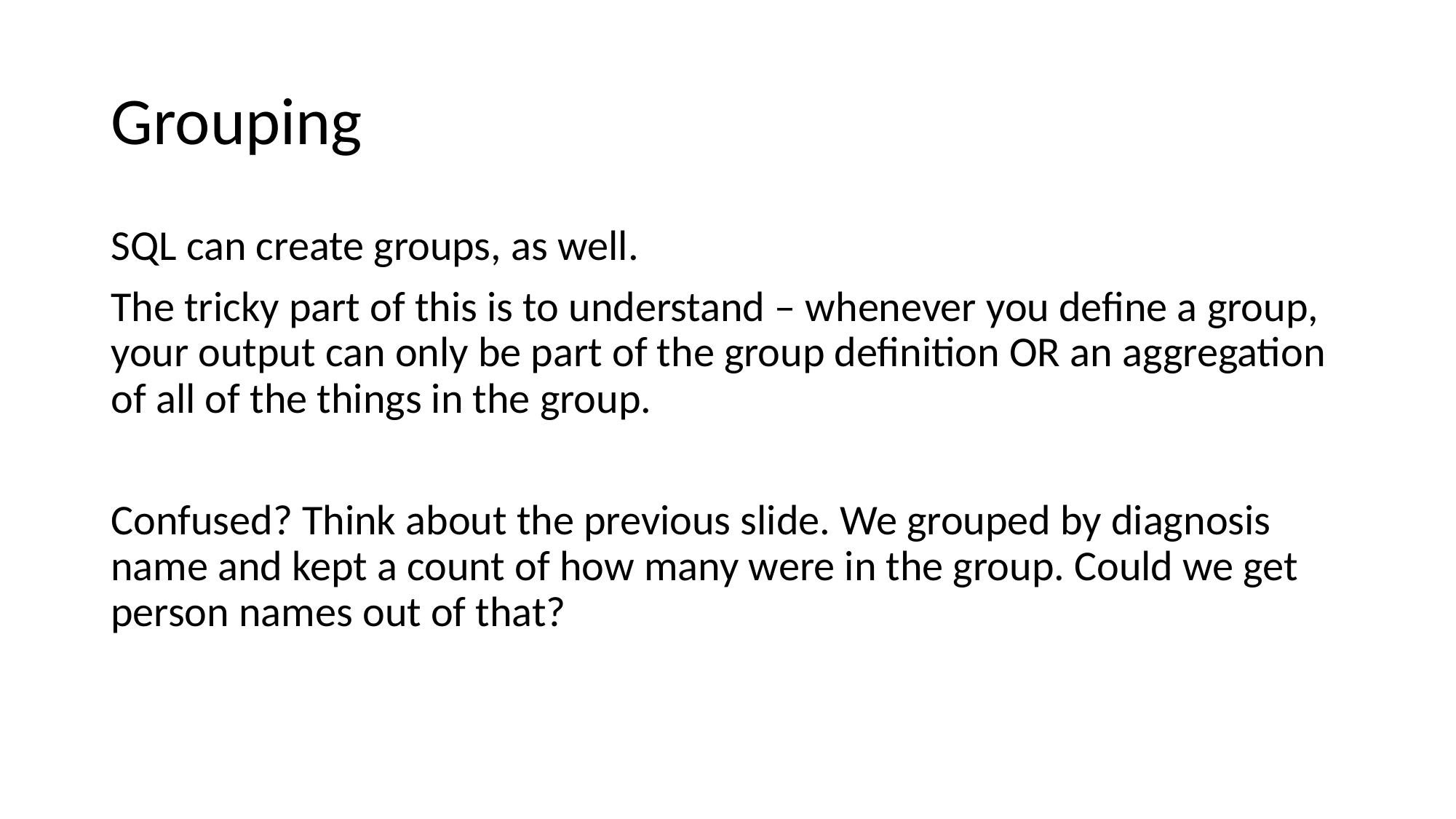

# Grouping
SQL can create groups, as well.
The tricky part of this is to understand – whenever you define a group, your output can only be part of the group definition OR an aggregation of all of the things in the group.

Confused? Think about the previous slide. We grouped by diagnosis name and kept a count of how many were in the group. Could we get person names out of that?